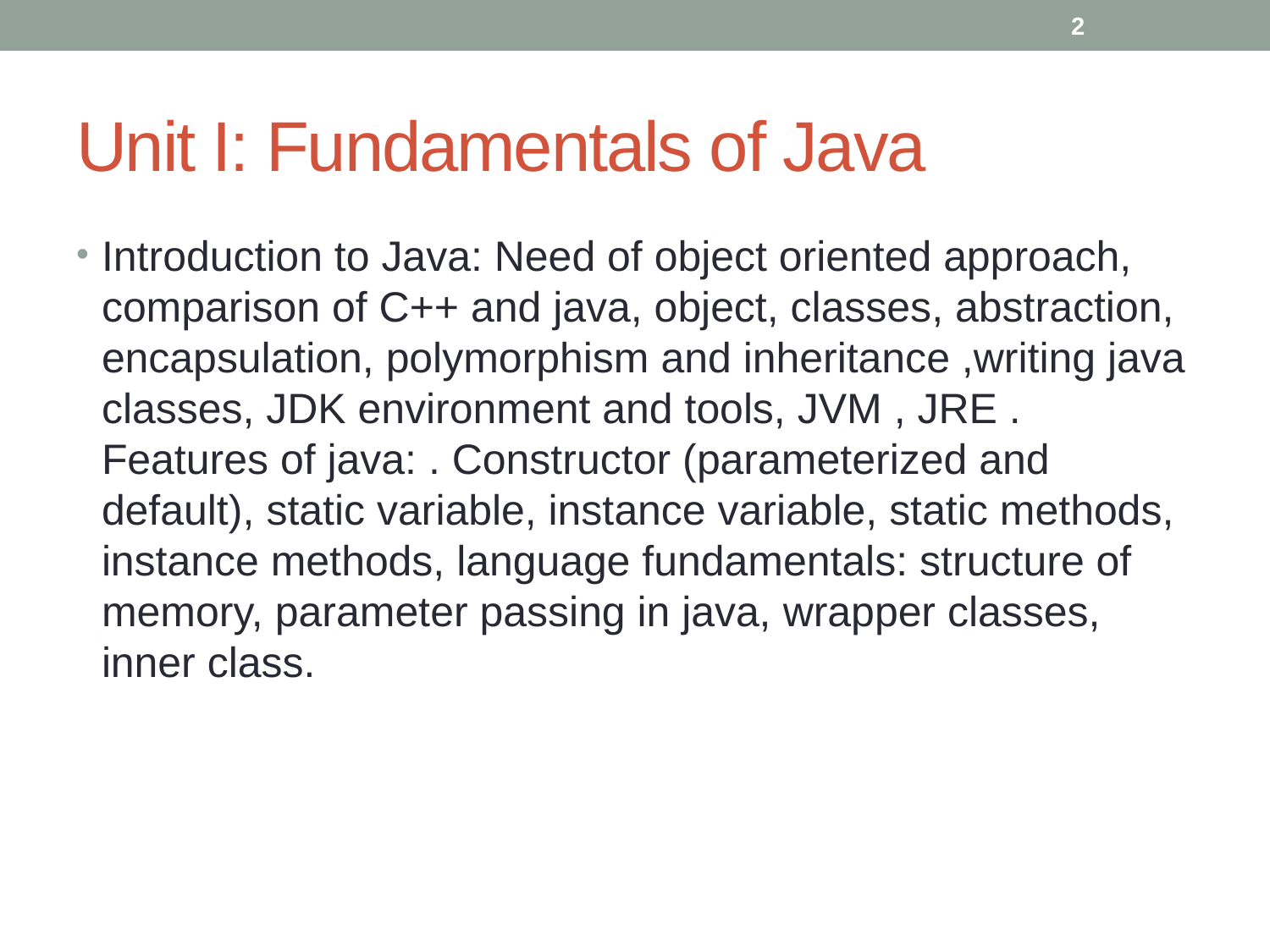

2
# Unit I: Fundamentals of Java
Introduction to Java: Need of object oriented approach, comparison of C++ and java, object, classes, abstraction, encapsulation, polymorphism and inheritance ,writing java classes, JDK environment and tools, JVM , JRE . Features of java: . Constructor (parameterized and default), static variable, instance variable, static methods, instance methods, language fundamentals: structure of memory, parameter passing in java, wrapper classes, inner class.